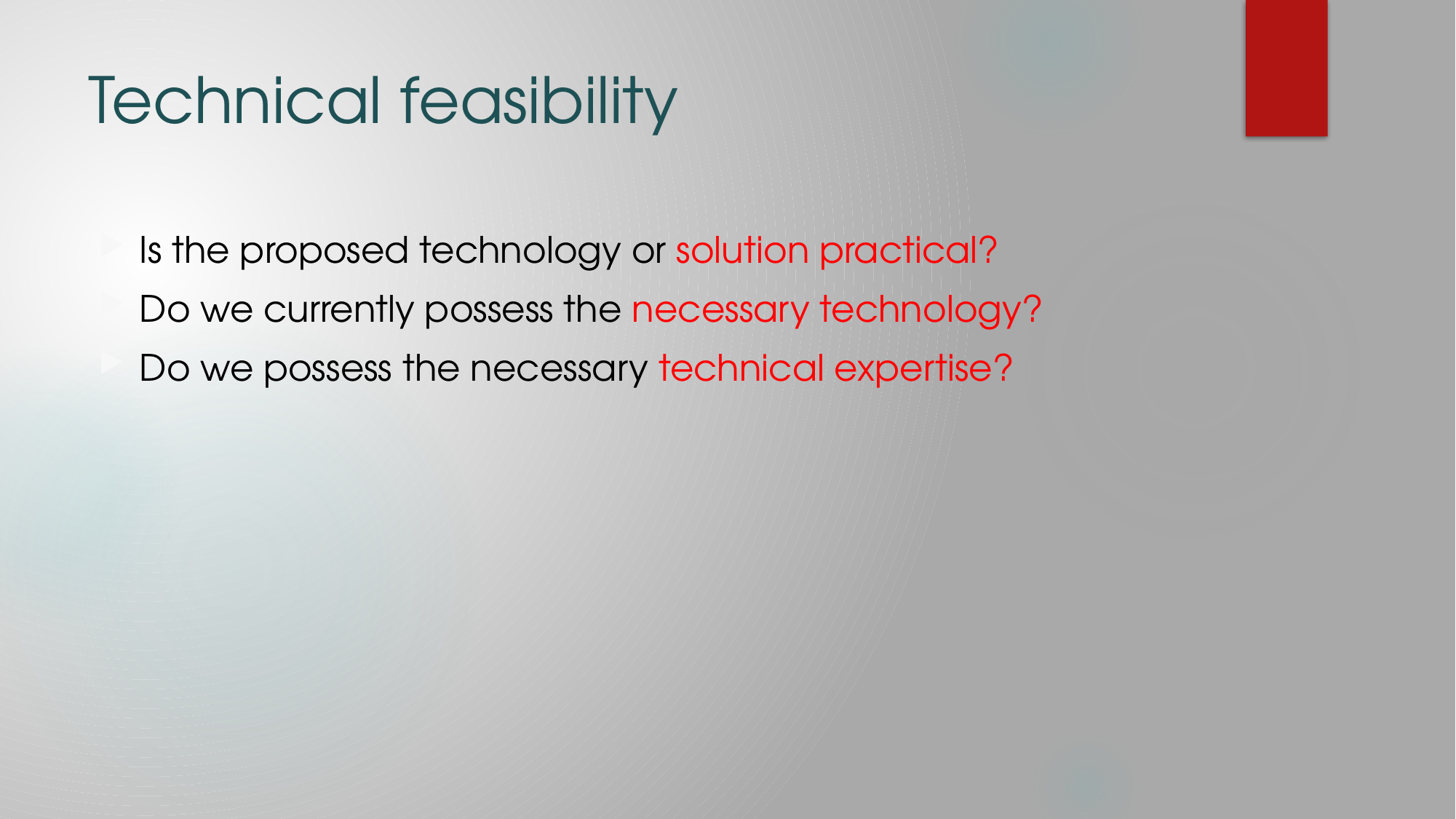

8
# Technical feasibility
Is the proposed technology or solution practical?
Do we currently possess the necessary technology?
Do we possess the necessary technical expertise?